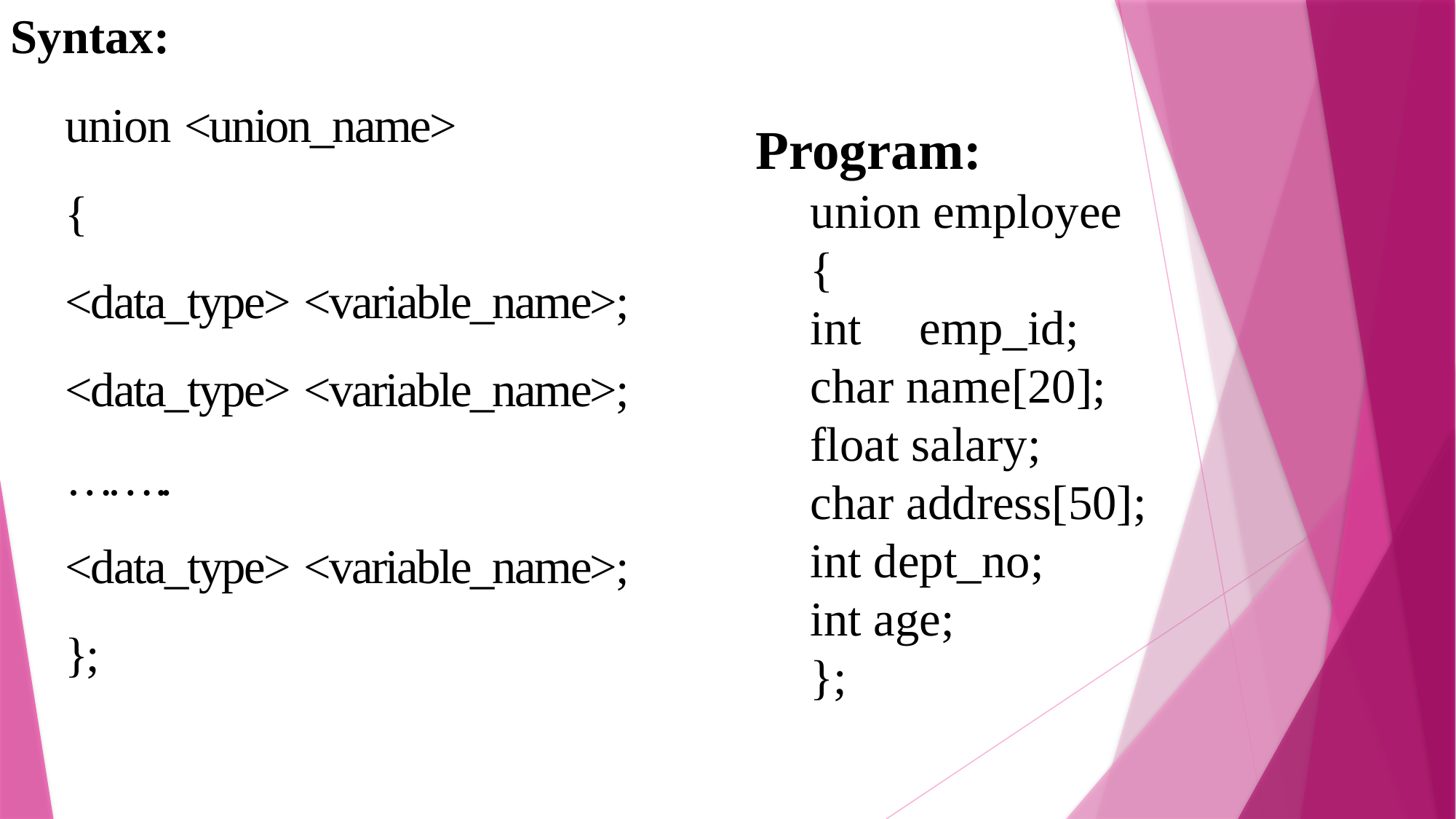

Syntax:
union <union_name>
{
<data_type> <variable_name>;
<data_type> <variable_name>;
……..
<data_type> <variable_name>;
};

Program:
union employee
{
int	emp_id;
char name[20];
float salary;
char address[50];
int dept_no;
int age;
};